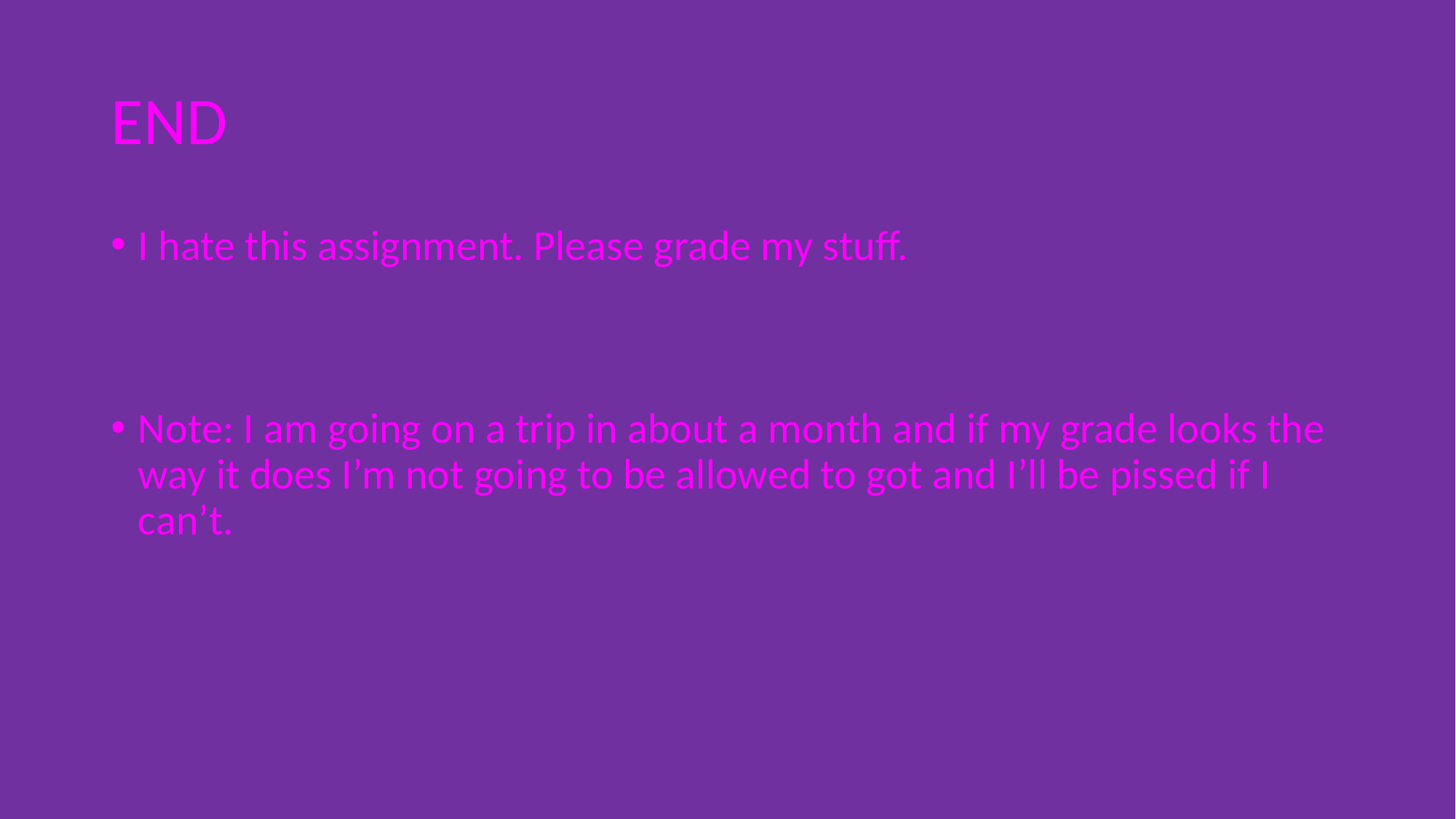

# END
I hate this assignment. Please grade my stuff.

Note: I am going on a trip in about a month and if my grade looks the way it does I’m not going to be allowed to got and I’ll be pissed if I can’t.